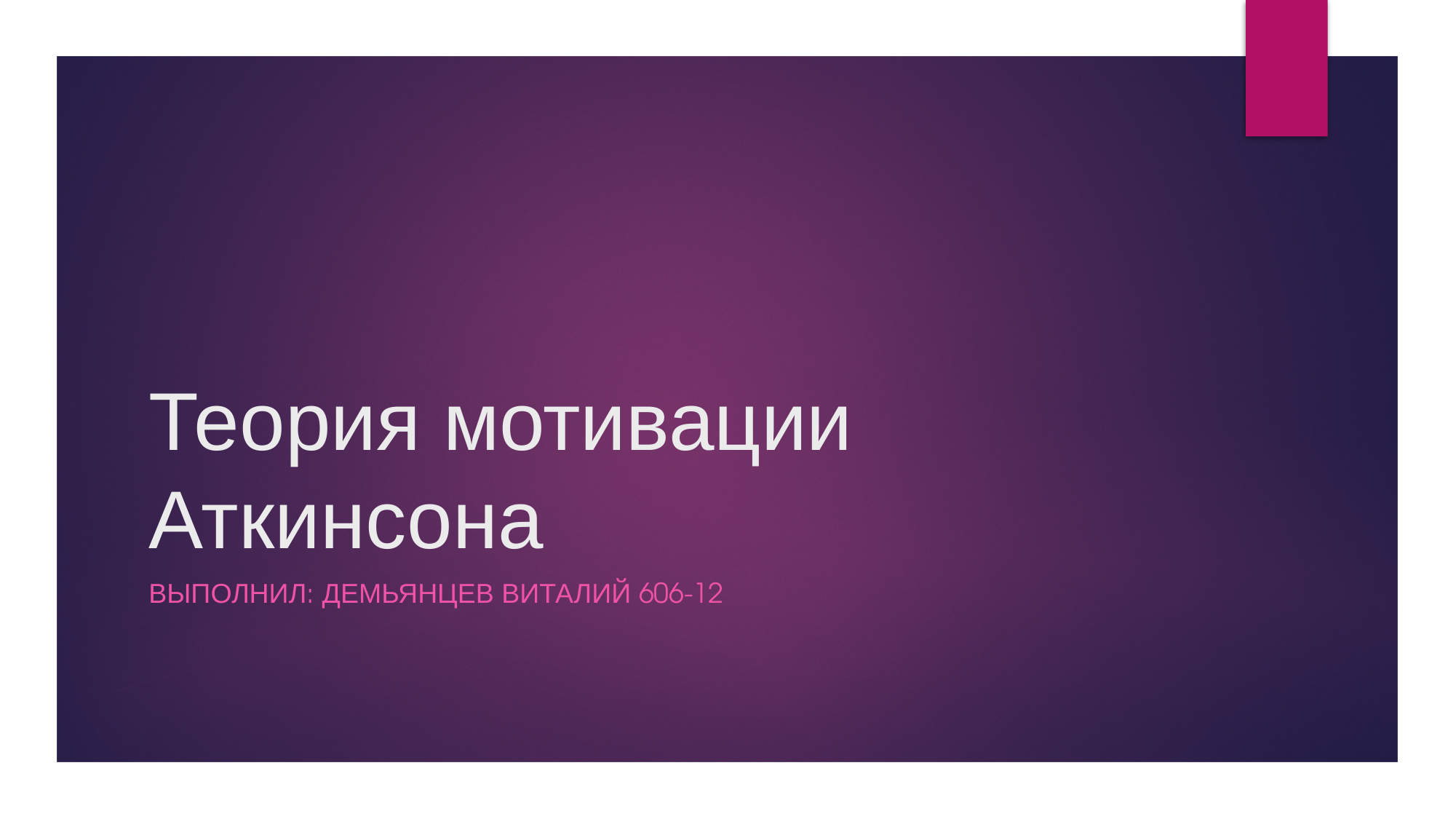

# Теория мотивации Аткинсона
Выполнил: ДЕМЬЯНЦЕВ ВИТАЛИЙ 606-12